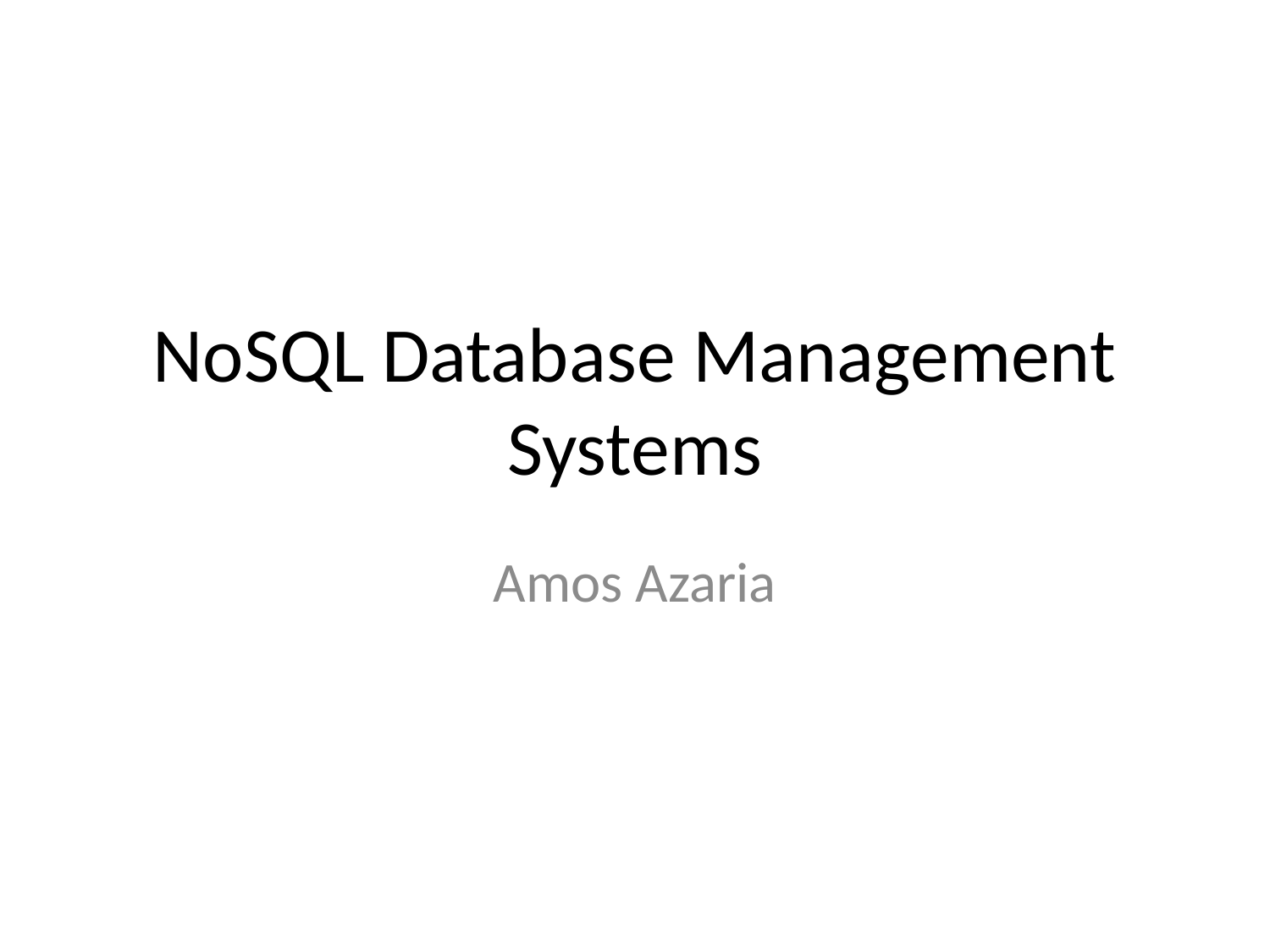

# NoSQL Database Management Systems
Amos Azaria